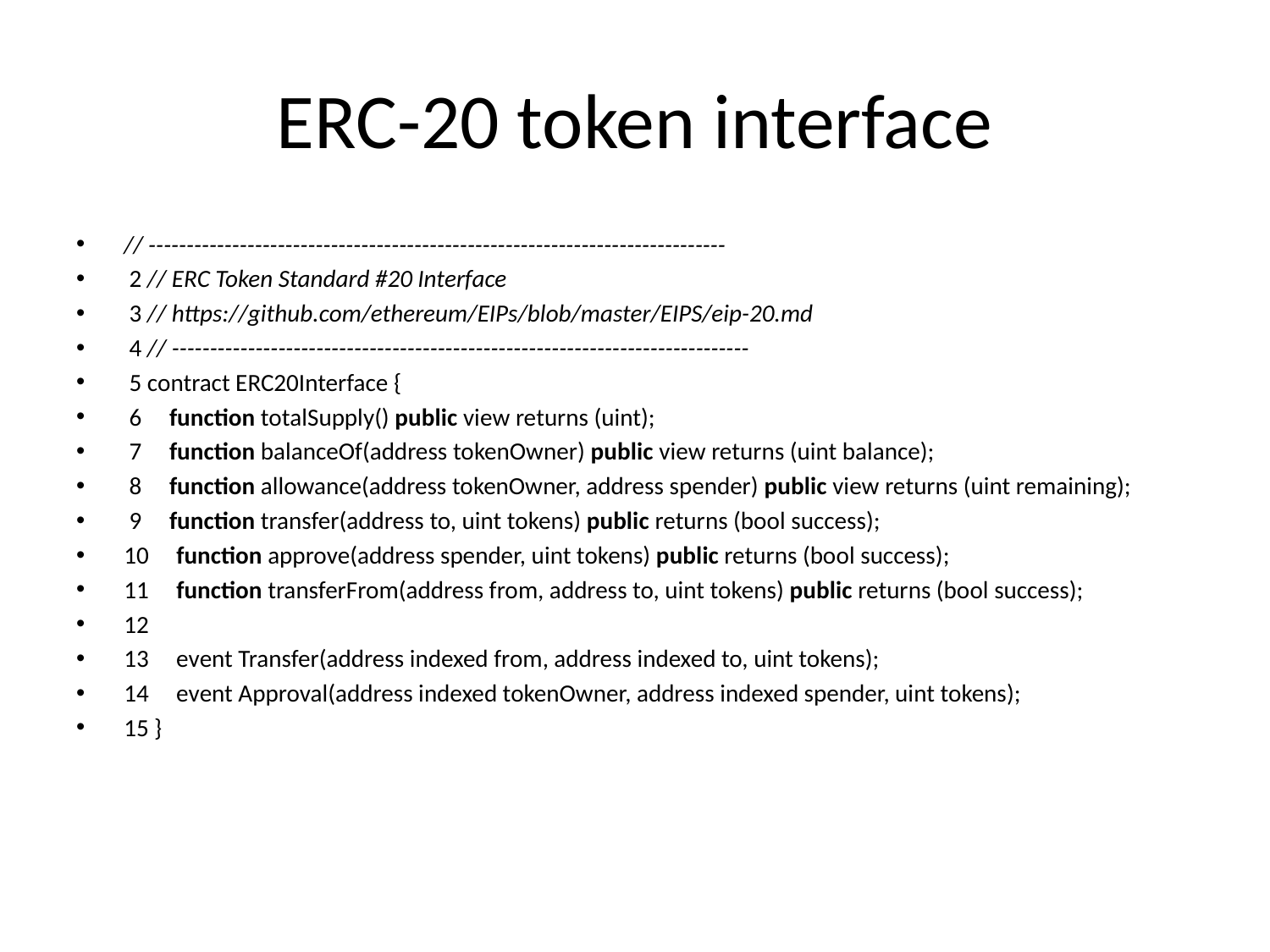

# ERC-20 token interface
// ----------------------------------------------------------------------------
 2 // ERC Token Standard #20 Interface
 3 // https://github.com/ethereum/EIPs/blob/master/EIPS/eip-20.md
 4 // ----------------------------------------------------------------------------
 5 contract ERC20Interface {
 6     function totalSupply() public view returns (uint);
 7     function balanceOf(address tokenOwner) public view returns (uint balance);
 8     function allowance(address tokenOwner, address spender) public view returns (uint remaining);
 9     function transfer(address to, uint tokens) public returns (bool success);
10     function approve(address spender, uint tokens) public returns (bool success);
11     function transferFrom(address from, address to, uint tokens) public returns (bool success);
12
13     event Transfer(address indexed from, address indexed to, uint tokens);
14     event Approval(address indexed tokenOwner, address indexed spender, uint tokens);
15 }